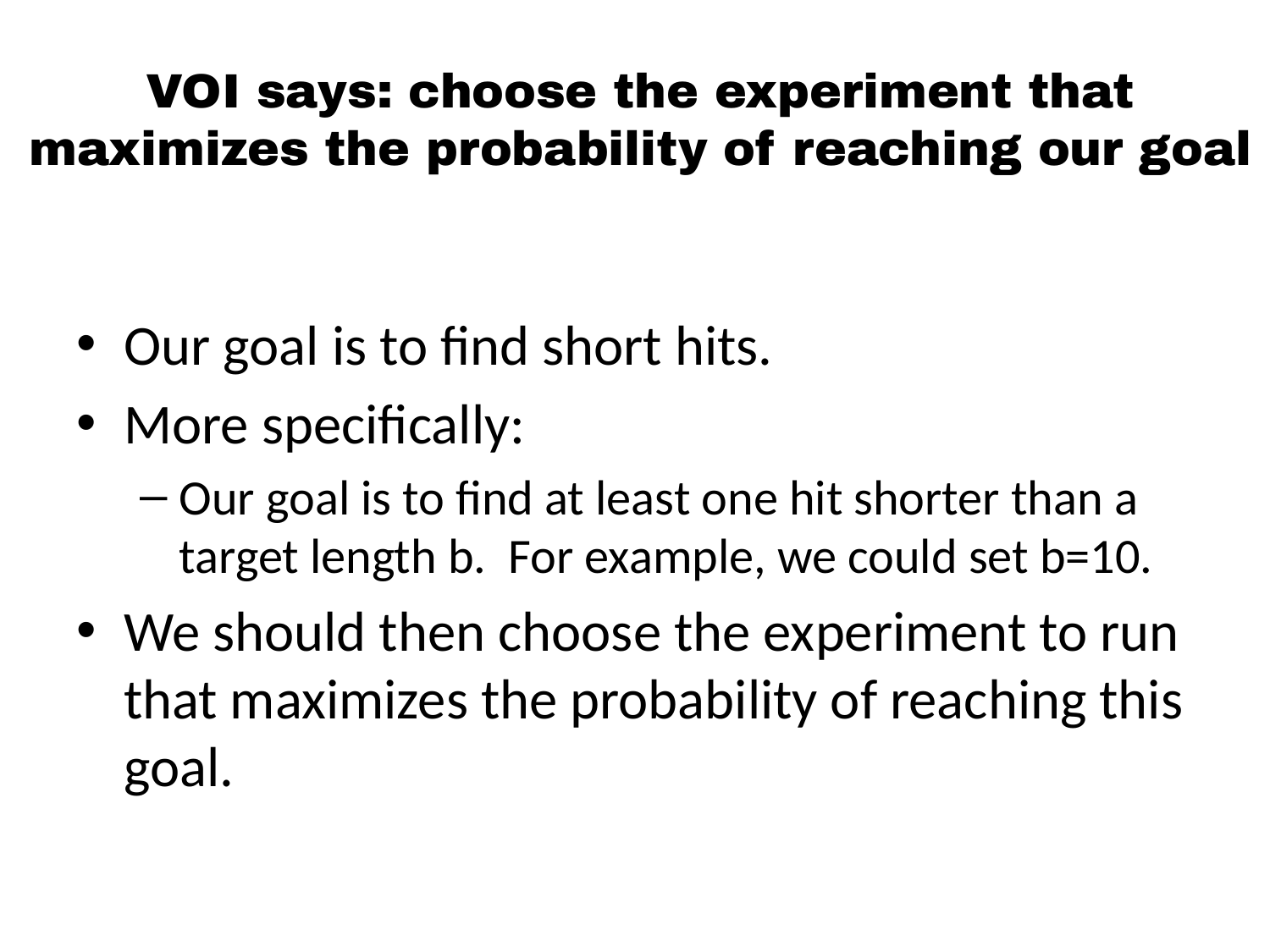

# VOI says: choose the experiment that maximizes the probability of reaching our goal
Our goal is to find short hits.
More specifically:
Our goal is to find at least one hit shorter than a target length b.  For example, we could set b=10.
We should then choose the experiment to run that maximizes the probability of reaching this goal.